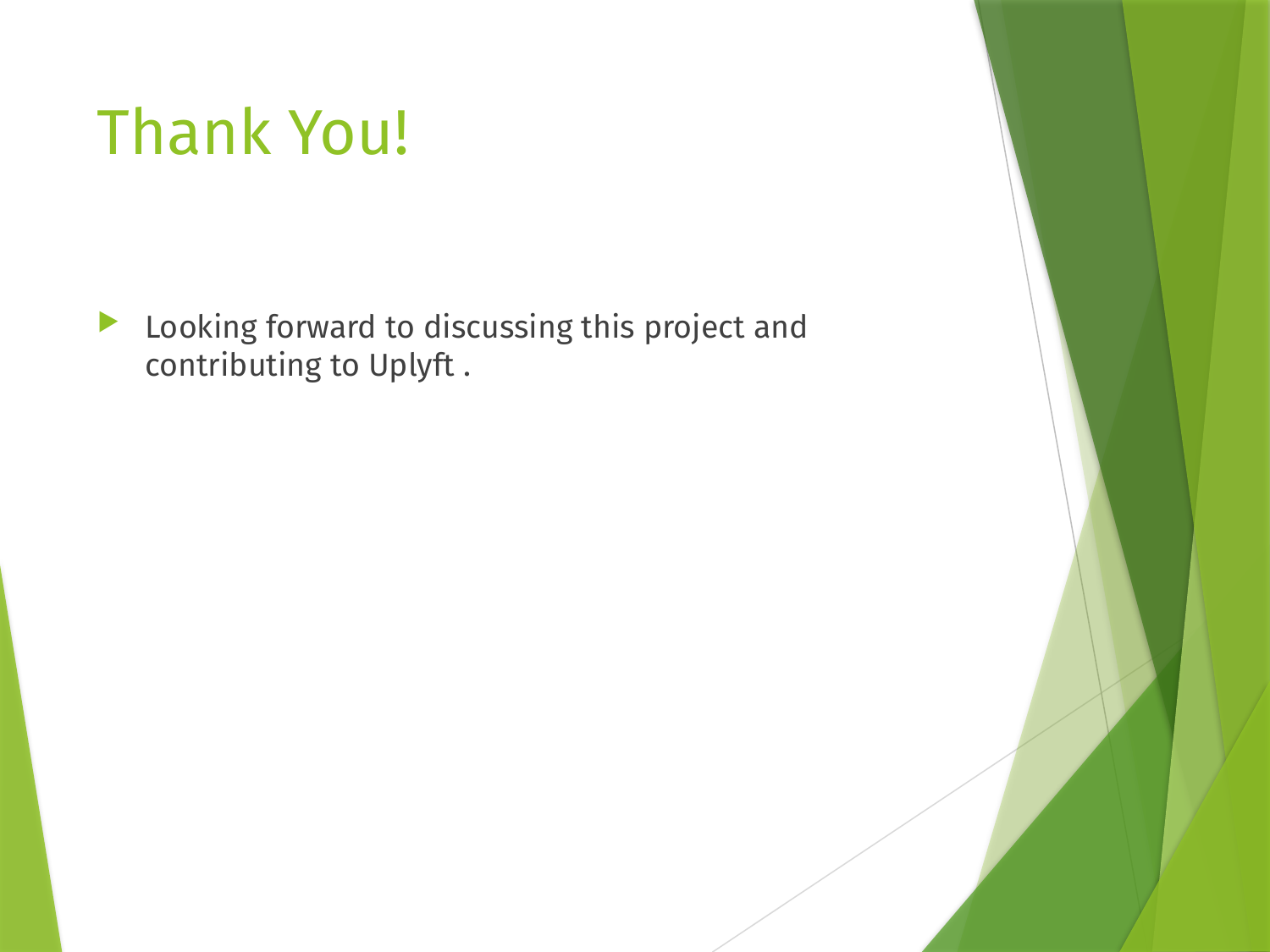

# Thank You!
Looking forward to discussing this project and contributing to Uplyft .